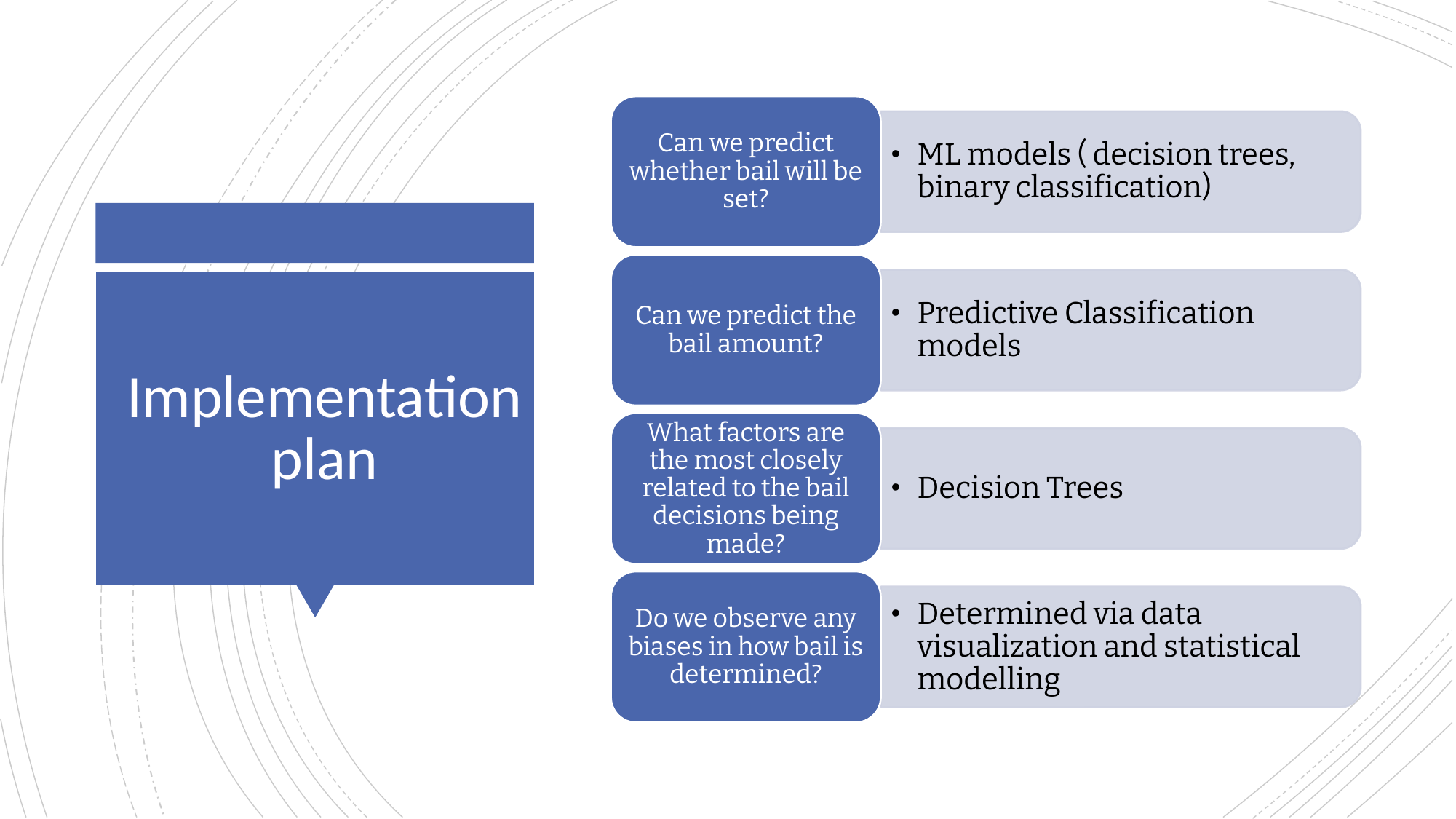

Can we predict whether bail will be set?
ML models ( decision trees, binary classification)

Can we predict the bail amount?
Predictive Classification models

What factors are the most closely related to the bail decisions being made?
Decision Trees

Do we observe any biases in how bail is determined?
Determined via data visualization and statistical modelling
# Implementation plan